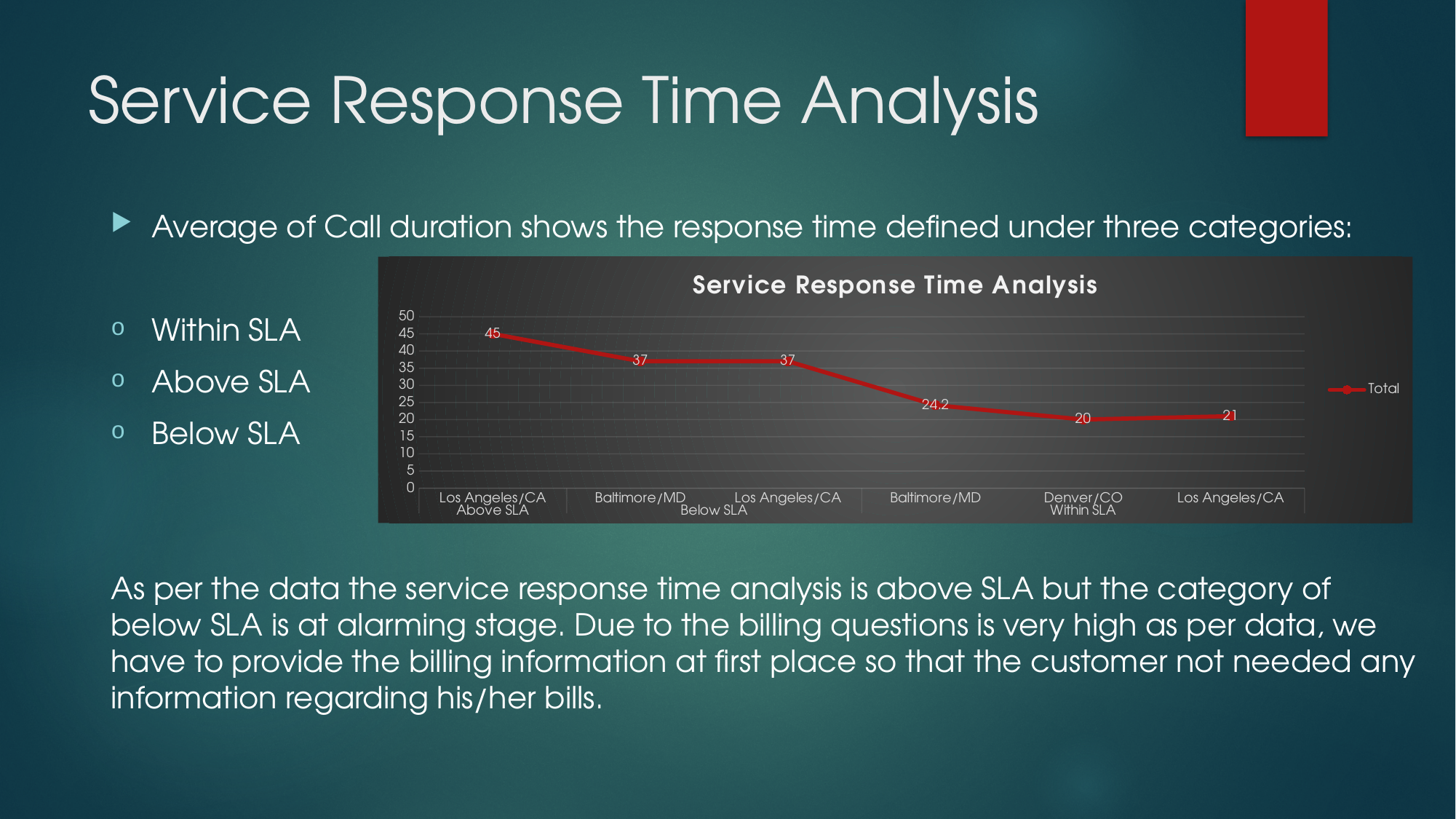

# Service Response Time Analysis
Average of Call duration shows the response time defined under three categories:

Within SLA
Above SLA
Below SLA

As per the data the service response time analysis is above SLA but the category of below SLA is at alarming stage. Due to the billing questions is very high as per data, we have to provide the billing information at first place so that the customer not needed any information regarding his/her bills.

### Chart: Service Response Time Analysis

| Category | Total |
|---|---|
| Los Angeles/CA | 45.0 |
| Baltimore/MD | 37.0 |
| Los Angeles/CA | 37.0 |
| Baltimore/MD | 24.2 |
| Denver/CO | 20.0 |
| Los Angeles/CA | 21.0 |